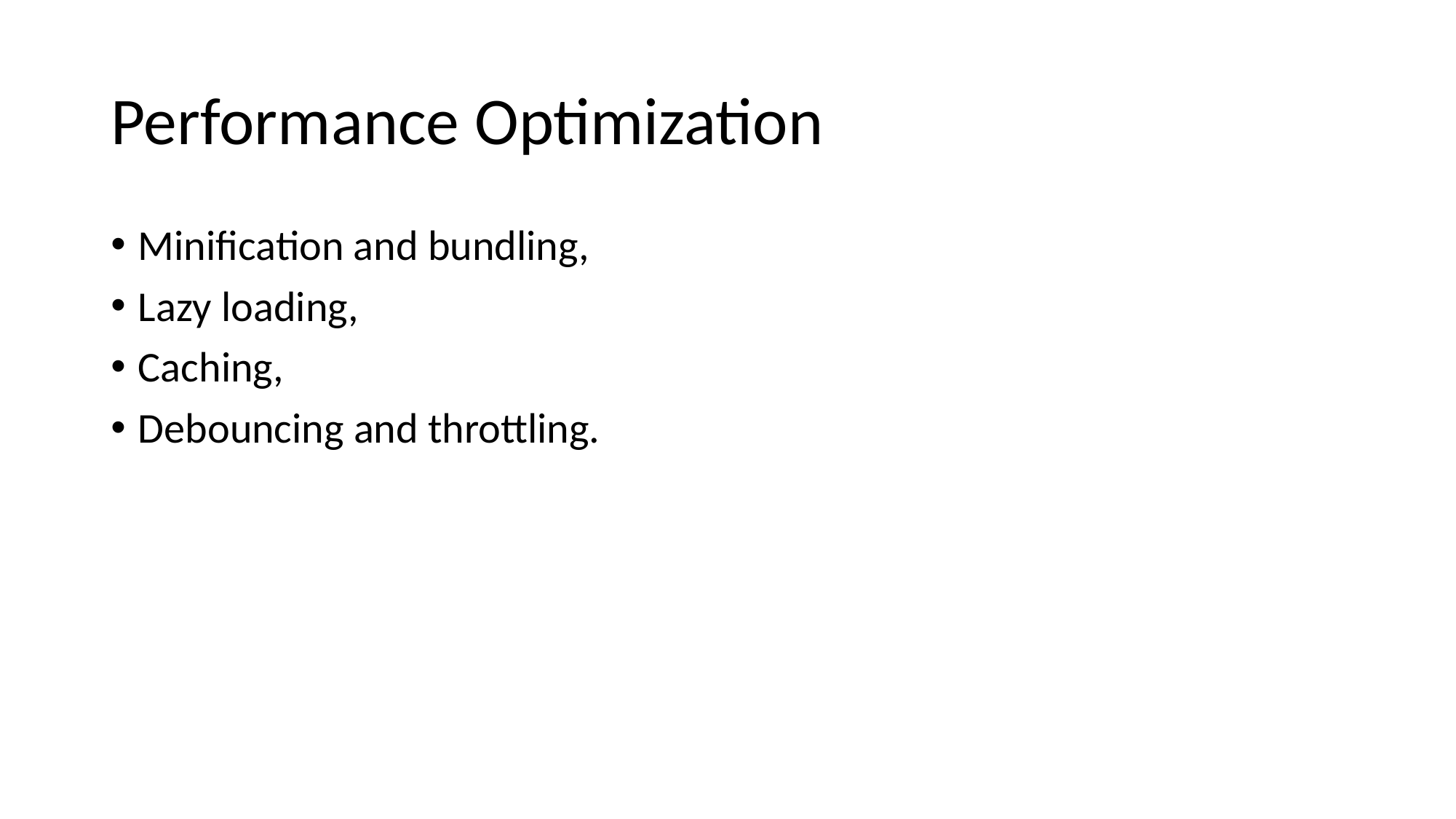

# Performance Optimization
Minification and bundling,
Lazy loading,
Caching,
Debouncing and throttling.